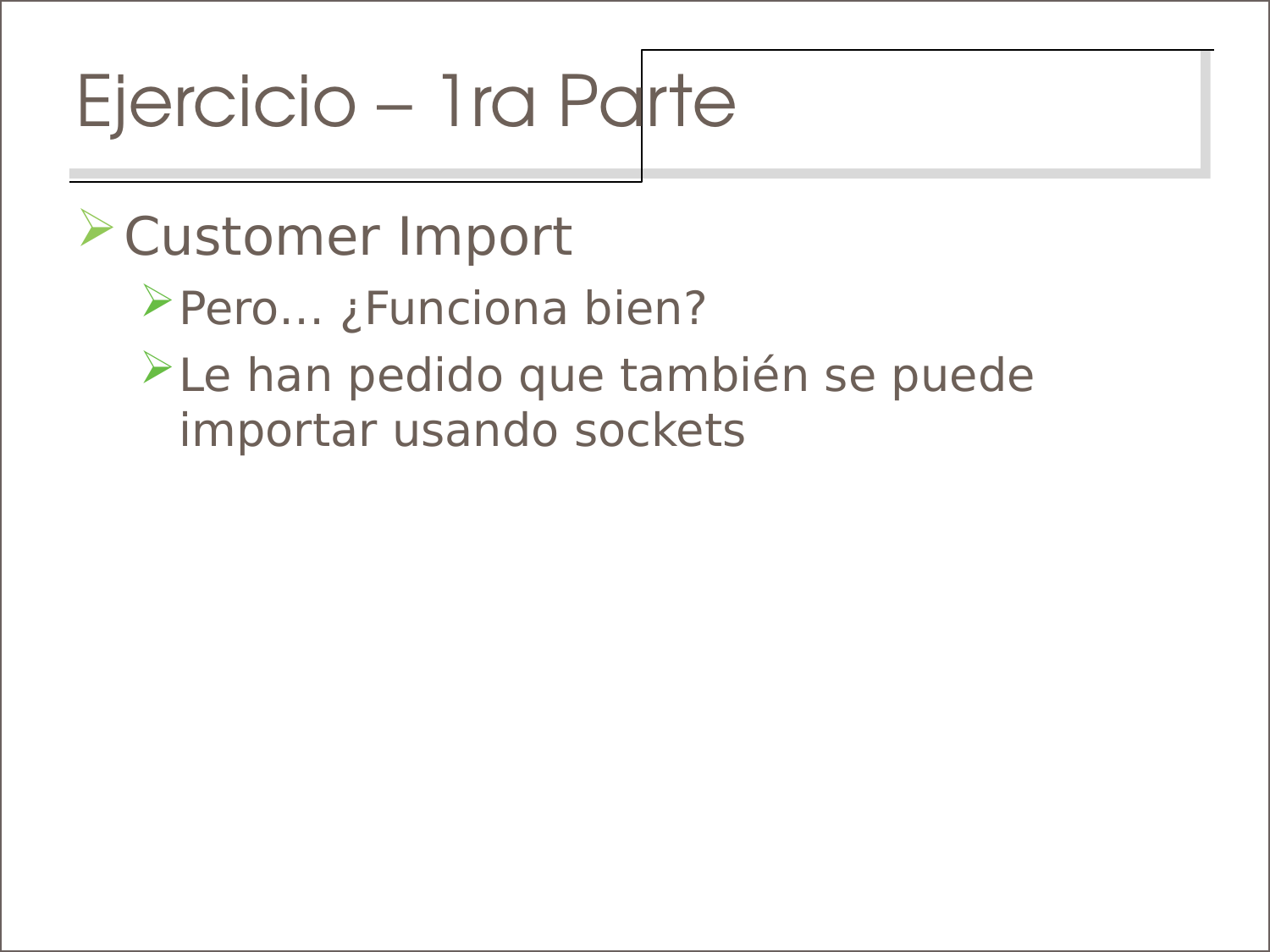

Ejercicio – 1ra Parte

Customer Import
Pero… ¿Funciona bien?
Le han pedido que también se puede importar usando sockets